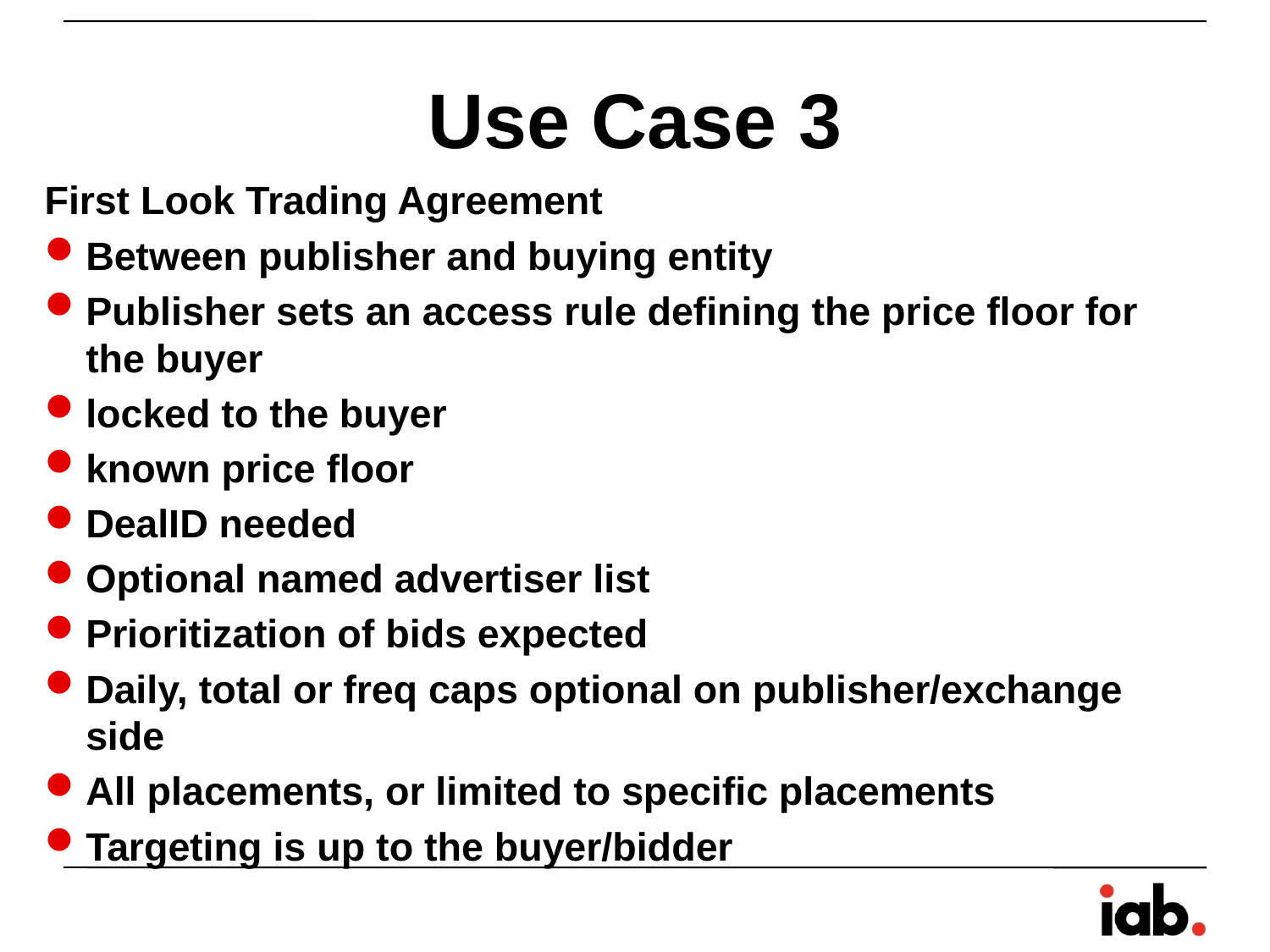

# Use Case 3
First Look Trading Agreement
Between publisher and buying entity
Publisher sets an access rule defining the price floor for the buyer
locked to the buyer
known price floor
DealID needed
Optional named advertiser list
Prioritization of bids expected
Daily, total or freq caps optional on publisher/exchange side
All placements, or limited to specific placements
Targeting is up to the buyer/bidder